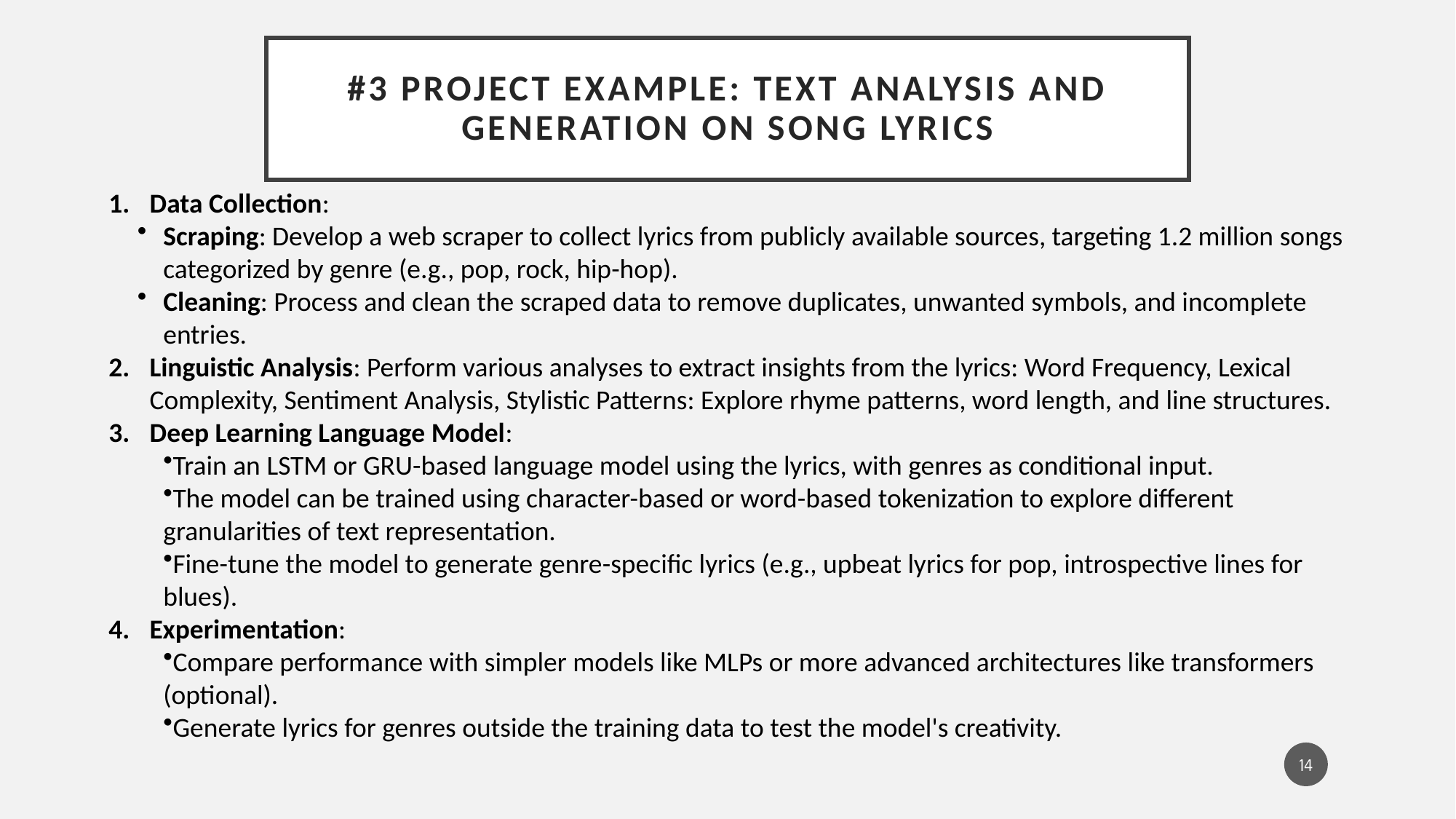

# #3 Project Example: Text Analysis and Generation on Song Lyrics
Data Collection:
Scraping: Develop a web scraper to collect lyrics from publicly available sources, targeting 1.2 million songs categorized by genre (e.g., pop, rock, hip-hop).
Cleaning: Process and clean the scraped data to remove duplicates, unwanted symbols, and incomplete entries.
Linguistic Analysis: Perform various analyses to extract insights from the lyrics: Word Frequency, Lexical Complexity, Sentiment Analysis, Stylistic Patterns: Explore rhyme patterns, word length, and line structures.
Deep Learning Language Model:
Train an LSTM or GRU-based language model using the lyrics, with genres as conditional input.
The model can be trained using character-based or word-based tokenization to explore different granularities of text representation.
Fine-tune the model to generate genre-specific lyrics (e.g., upbeat lyrics for pop, introspective lines for blues).
Experimentation:
Compare performance with simpler models like MLPs or more advanced architectures like transformers (optional).
Generate lyrics for genres outside the training data to test the model's creativity.

14